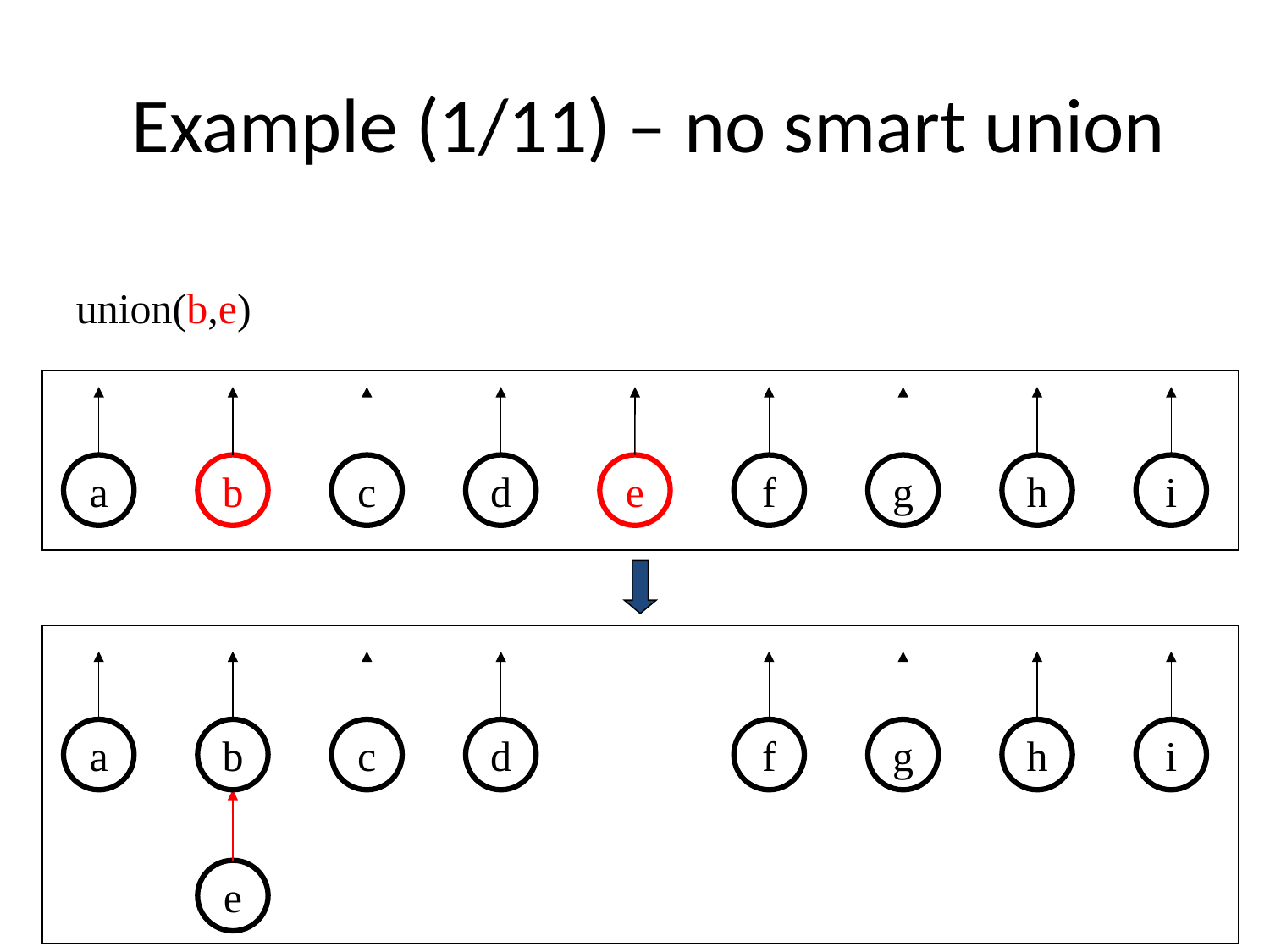

# Example (1/11) – no smart union
union(b,e)

a
b
c
d
e
f
g
h
i

a
b
c
d
f
g
h
i
e